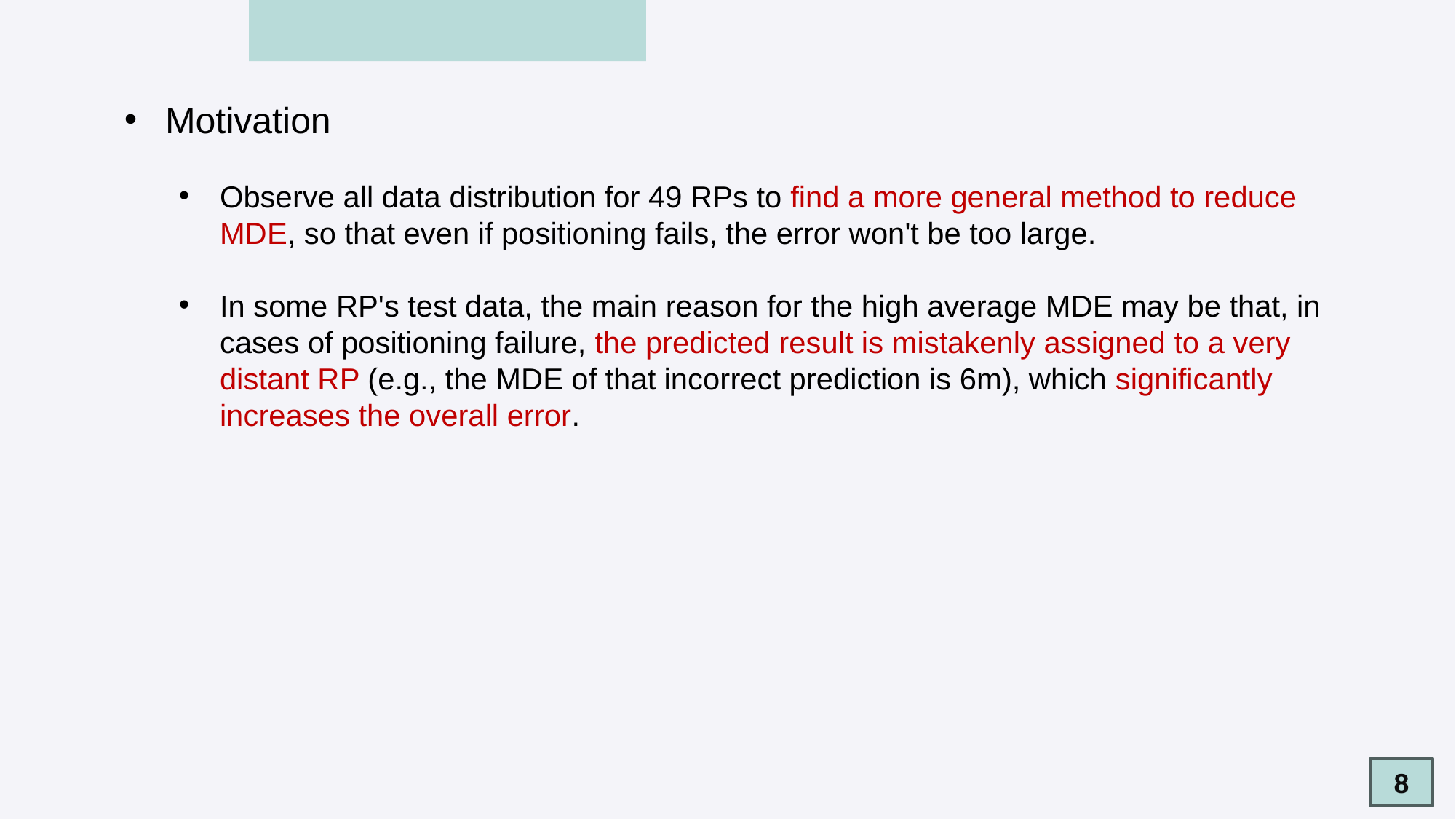

Motivation

Observe all data distribution for 49 RPs to find a more general method to reduce MDE, so that even if positioning fails, the error won't be too large.

In some RP's test data, the main reason for the high average MDE may be that, in cases of positioning failure, the predicted result is mistakenly assigned to a very distant RP (e.g., the MDE of that incorrect prediction is 6m), which significantly increases the overall error.

8